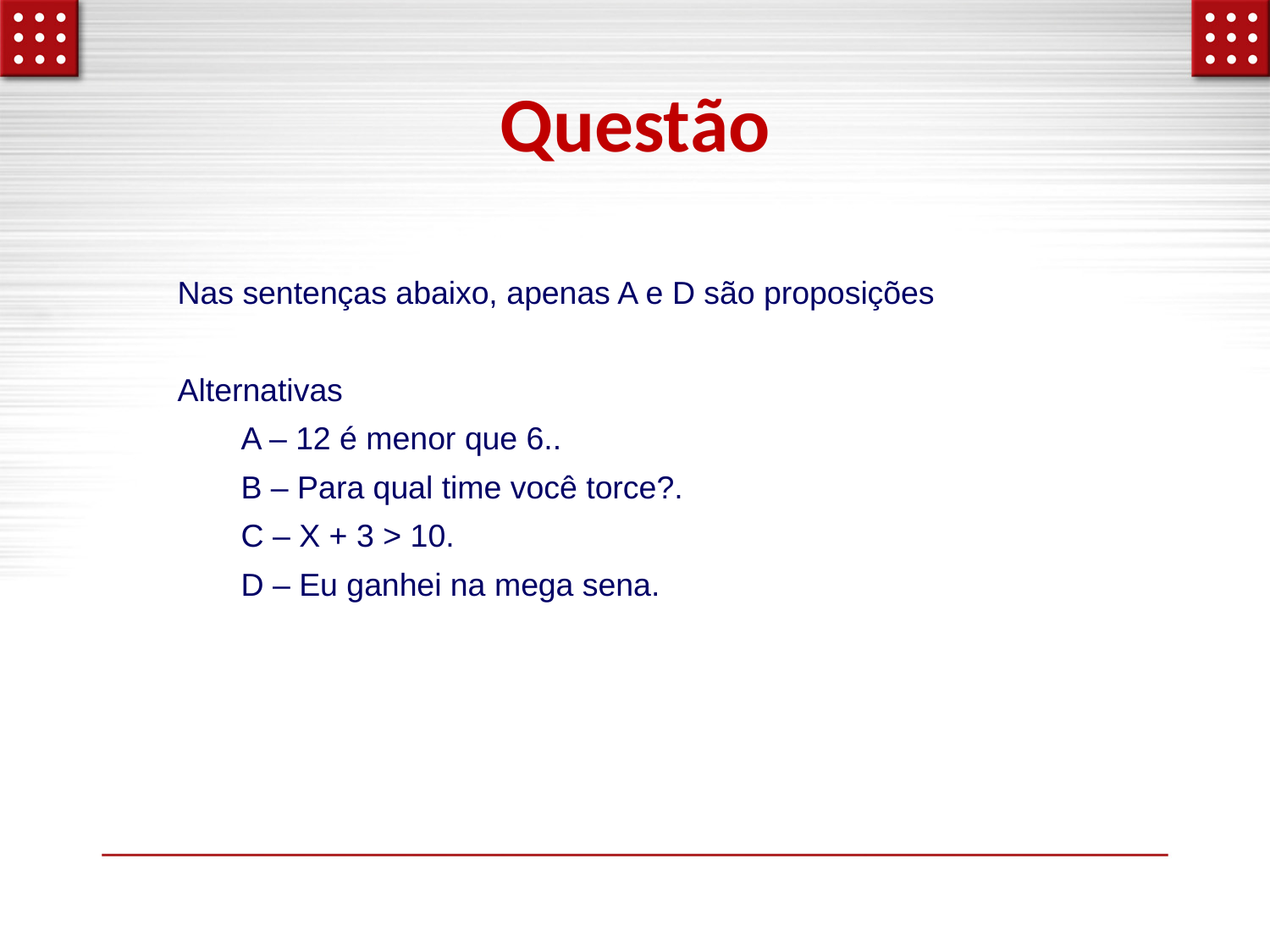

# Questão
Nas sentenças abaixo, apenas A e D são proposições

Alternativas
A – 12 é menor que 6..
B – Para qual time você torce?.
C – X + 3 > 10.
D – Eu ganhei na mega sena.